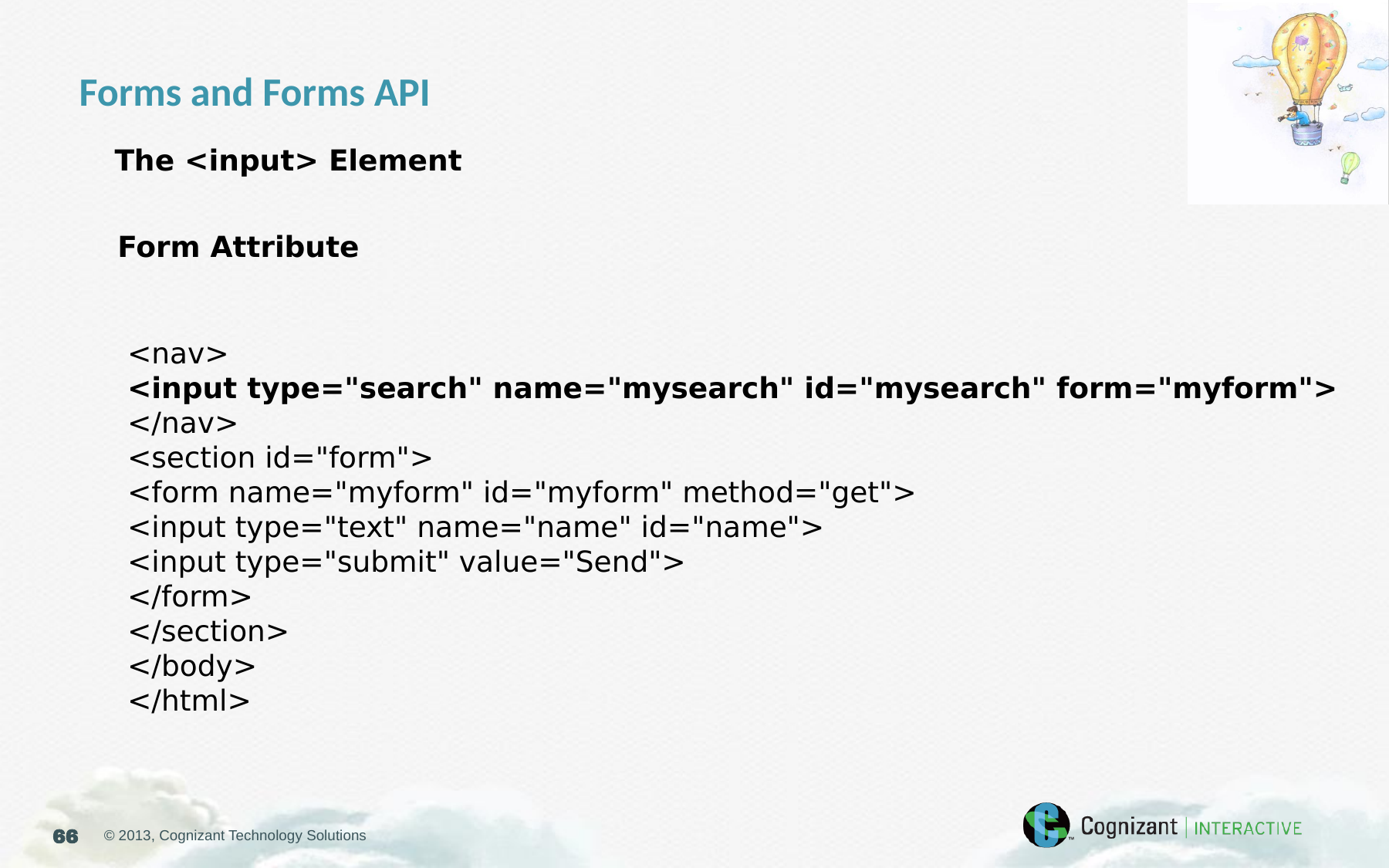

Forms and Forms API
The <input> Element
Form Attribute
<nav>
<input type="search" name="mysearch" id="mysearch" form="myform">
</nav>
<section id="form">
<form name="myform" id="myform" method="get">
<input type="text" name="name" id="name">
<input type="submit" value="Send">
</form>
</section>
</body>
</html>